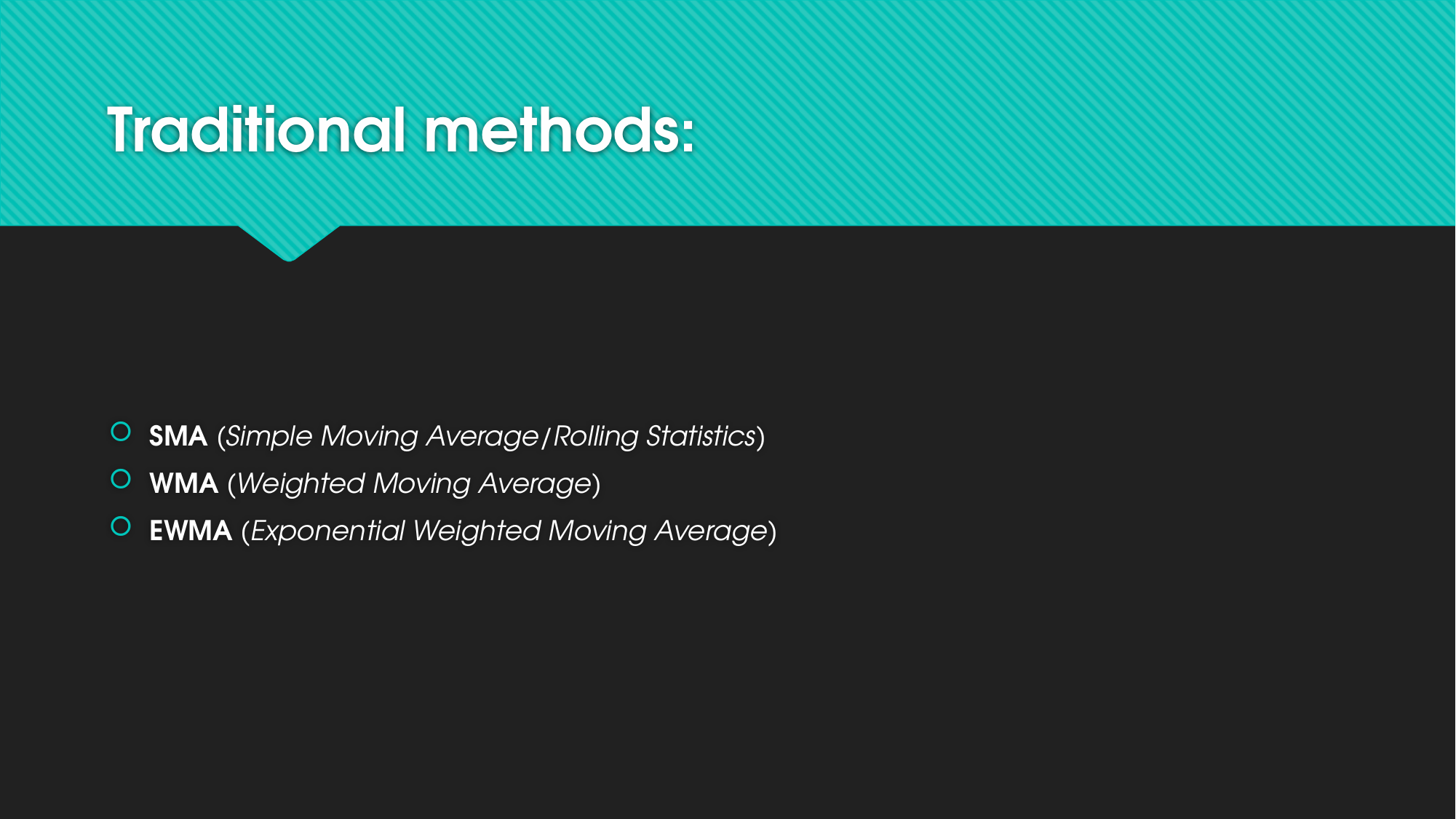

# Traditional methods:
SMA (Simple Moving Average/Rolling Statistics)
WMA (Weighted Moving Average)
EWMA (Exponential Weighted Moving Average)